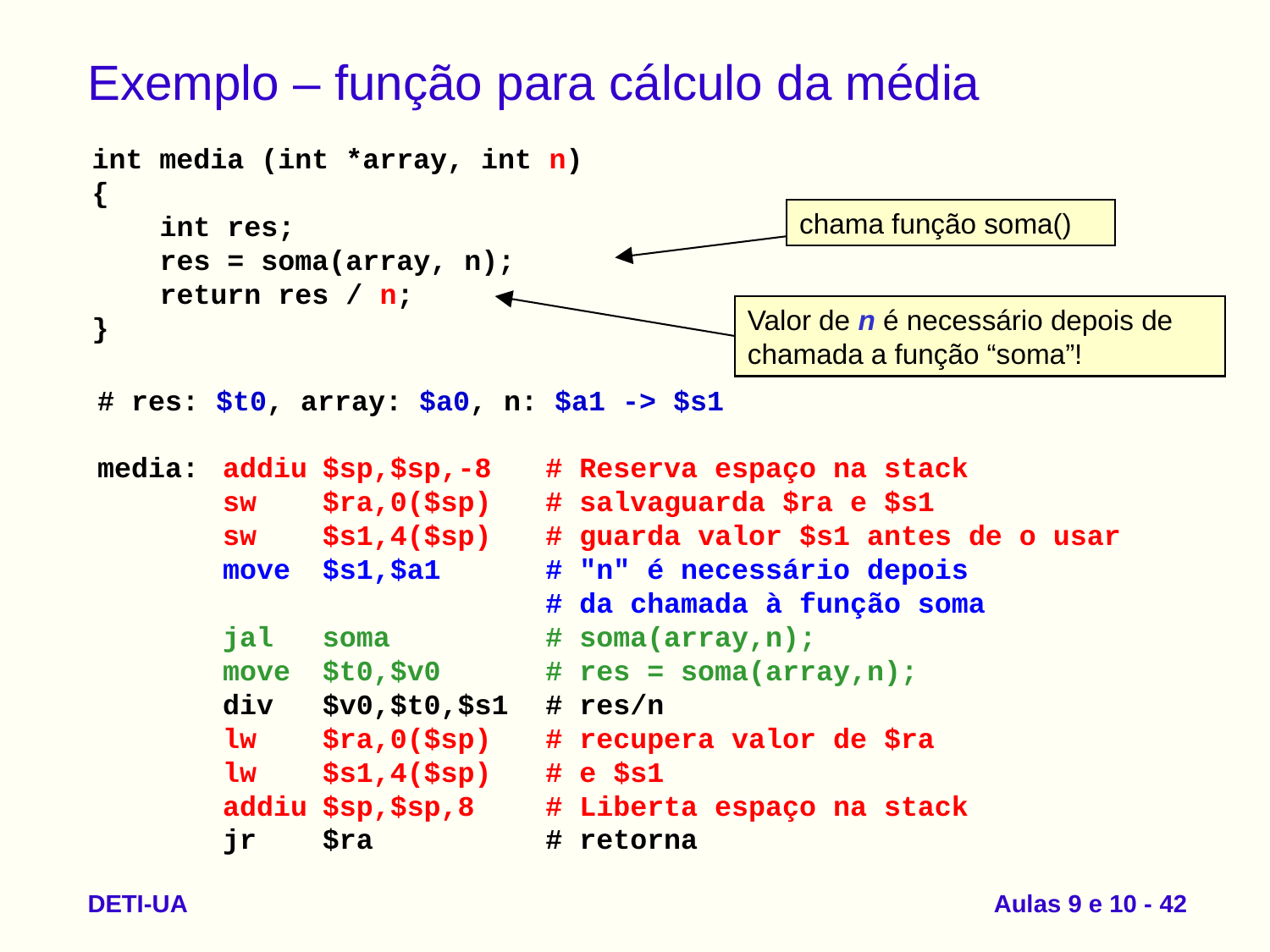

# Exemplo – função para cálculo da média
int media (int *array, int n)
{
    int res;
    res = soma(array, n);
    return res / n;
}
chama função soma()

Valor de n é necessário depois de chamada a função “soma”!
# res: $t0, array: $a0, n: $a1 -> $s1

media:	addiu	$sp,$sp,-8	# Reserva espaço na stack
	sw	$ra,0($sp)	# salvaguarda $ra e $s1
	sw	$s1,4($sp)	# guarda valor $s1 antes de o usar
	move	$s1,$a1	# "n" é necessário depois
                 	# da chamada à função soma
	jal	soma  	# soma(array,n);
	move	$t0,$v0	# res = soma(array,n);
	div	$v0,$t0,$s1	# res/n
	lw	$ra,0($sp)	# recupera valor de $ra
	lw	$s1,4($sp)	# e $s1
	addiu	$sp,$sp,8	# Liberta espaço na stack
	jr	$ra	# retorna
DETI-UA
Arquitetura de Computadores I
Aulas 9 e 10 - 42